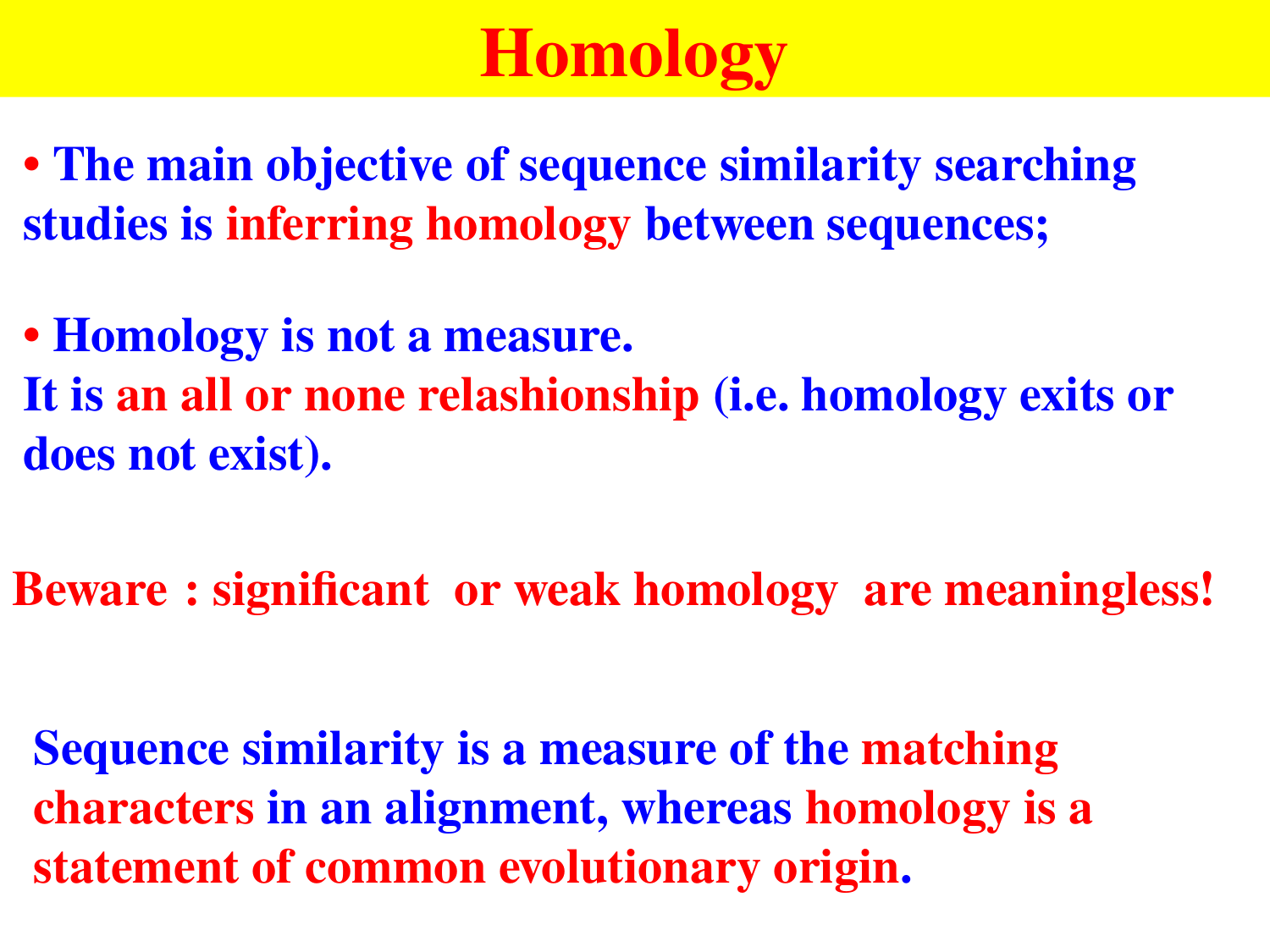

Homology
• The main objective of sequence similarity searching  studies is inferring homology between sequences;
• Homology is not a measure.
It is an all or none relashionship (i.e. homology exits or does not exist).
Beware : significant  or weak homology  are meaningless!
Sequence similarity is a measure of the matching characters in an alignment, whereas homology is a statement of common evolutionary origin.